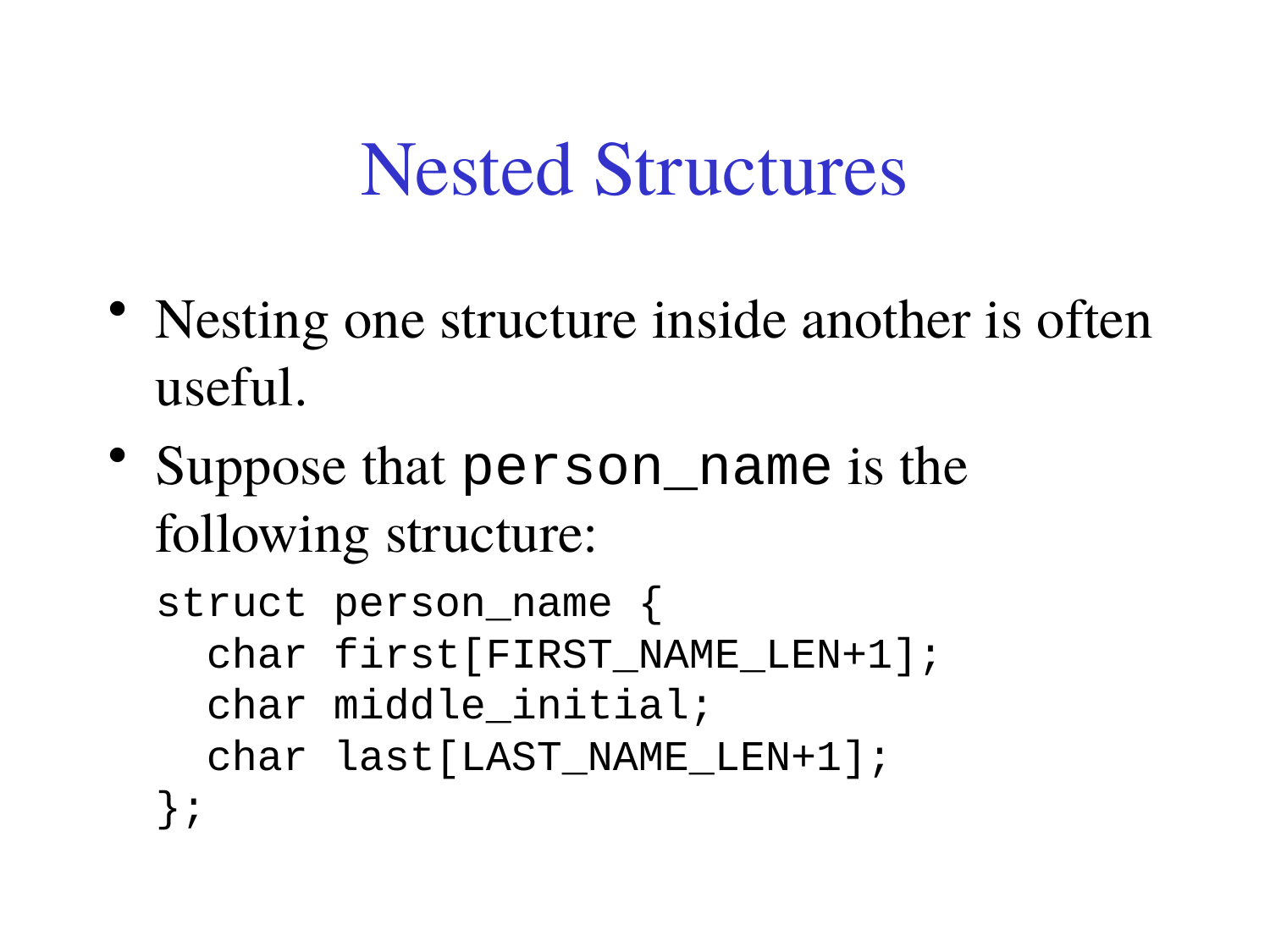

# Nested Structures
Nesting one structure inside another is often useful.
Suppose that person_name is the following structure:
	struct person_name {
	  char first[FIRST_NAME_LEN+1];
	  char middle_initial;
	  char last[LAST_NAME_LEN+1];
	};